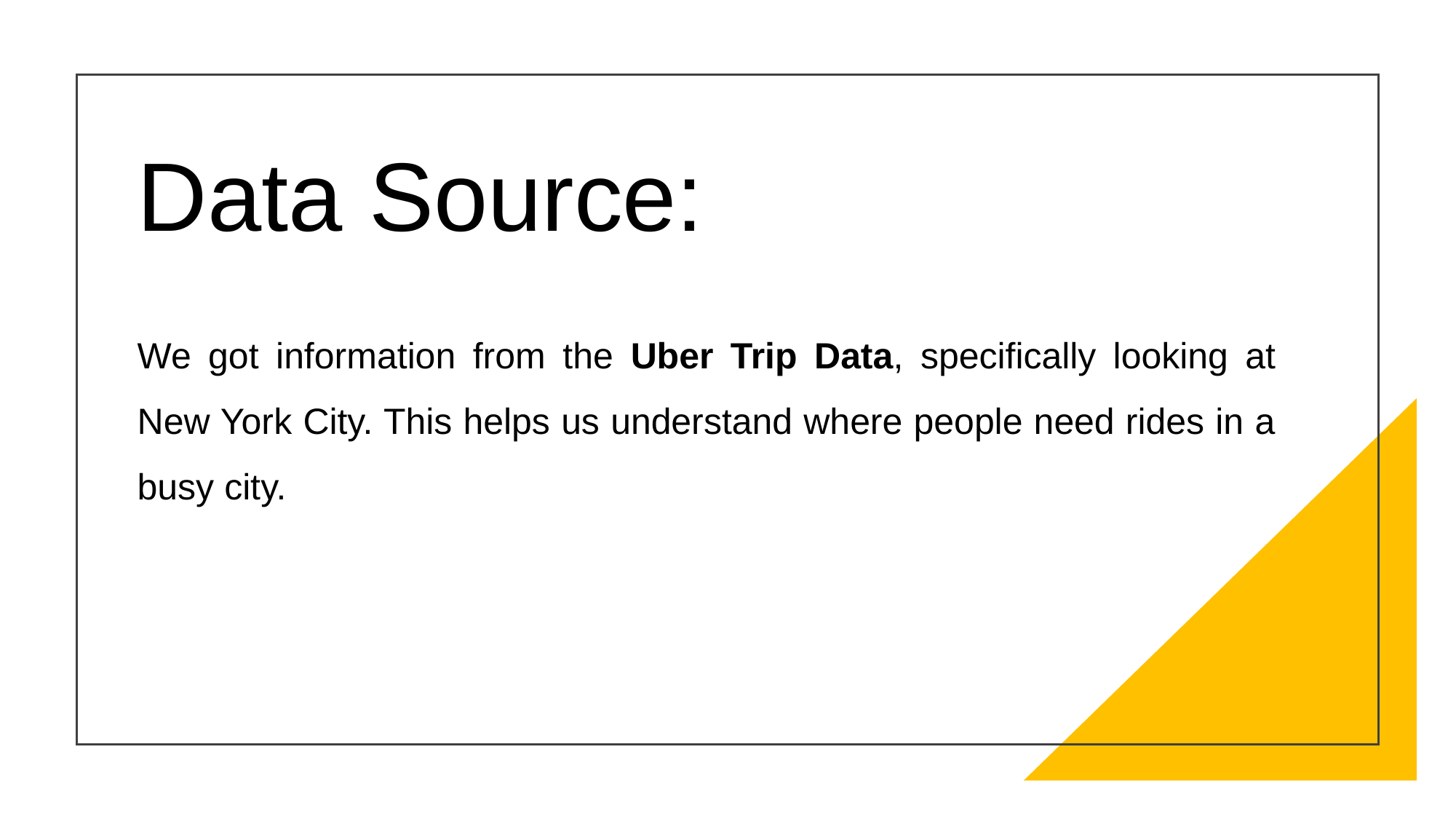

Data Source:

We got information from the Uber Trip Data, specifically looking at New York City. This helps us understand where people need rides in a busy city.